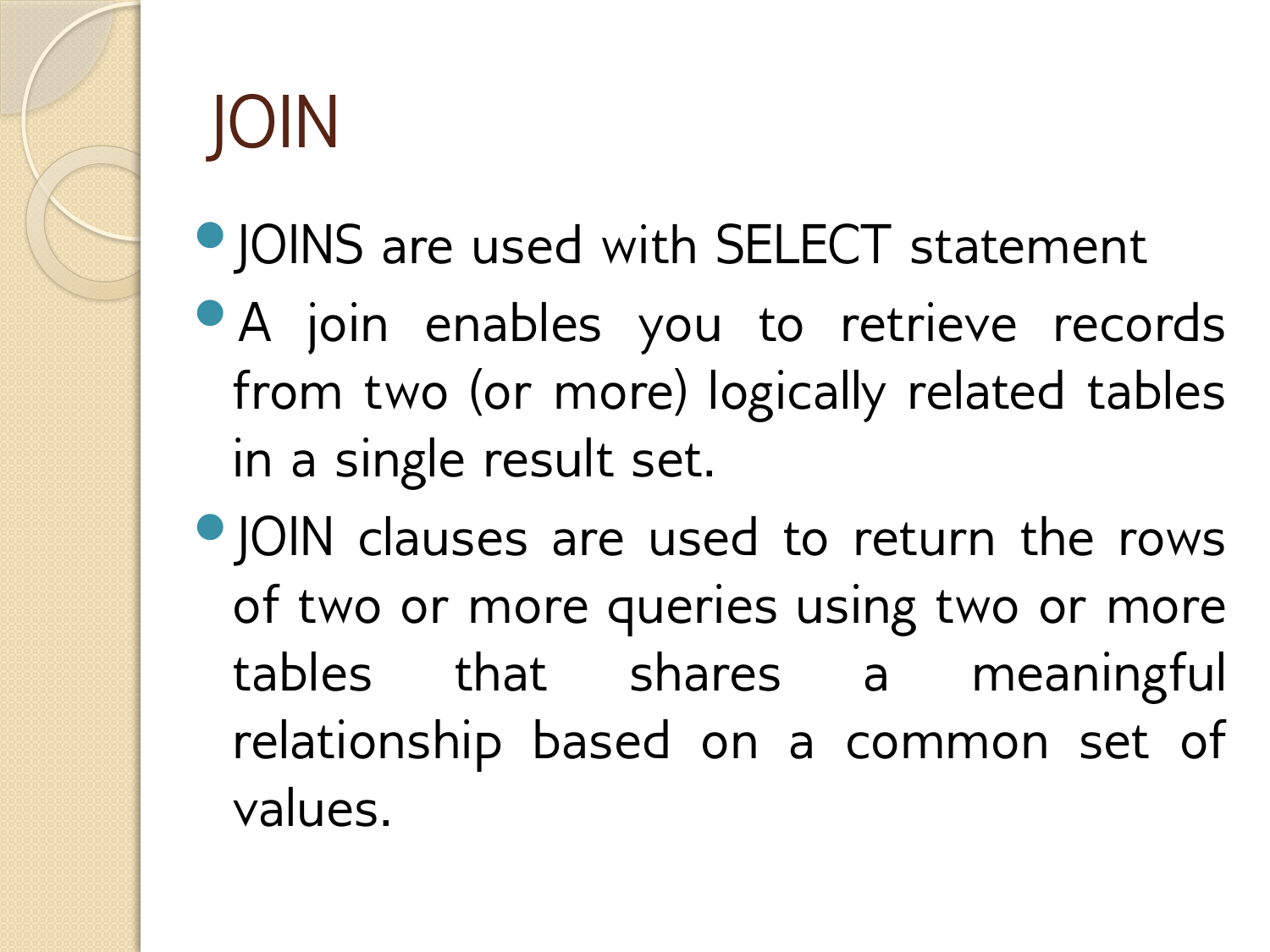

# JOIN
JOINS are used with SELECT statement
A join enables you to retrieve records from two (or more) logically related tables in a single result set.
JOIN clauses are used to return the rows of two or more queries using two or more tables that shares a meaningful relationship based on a common set of values.